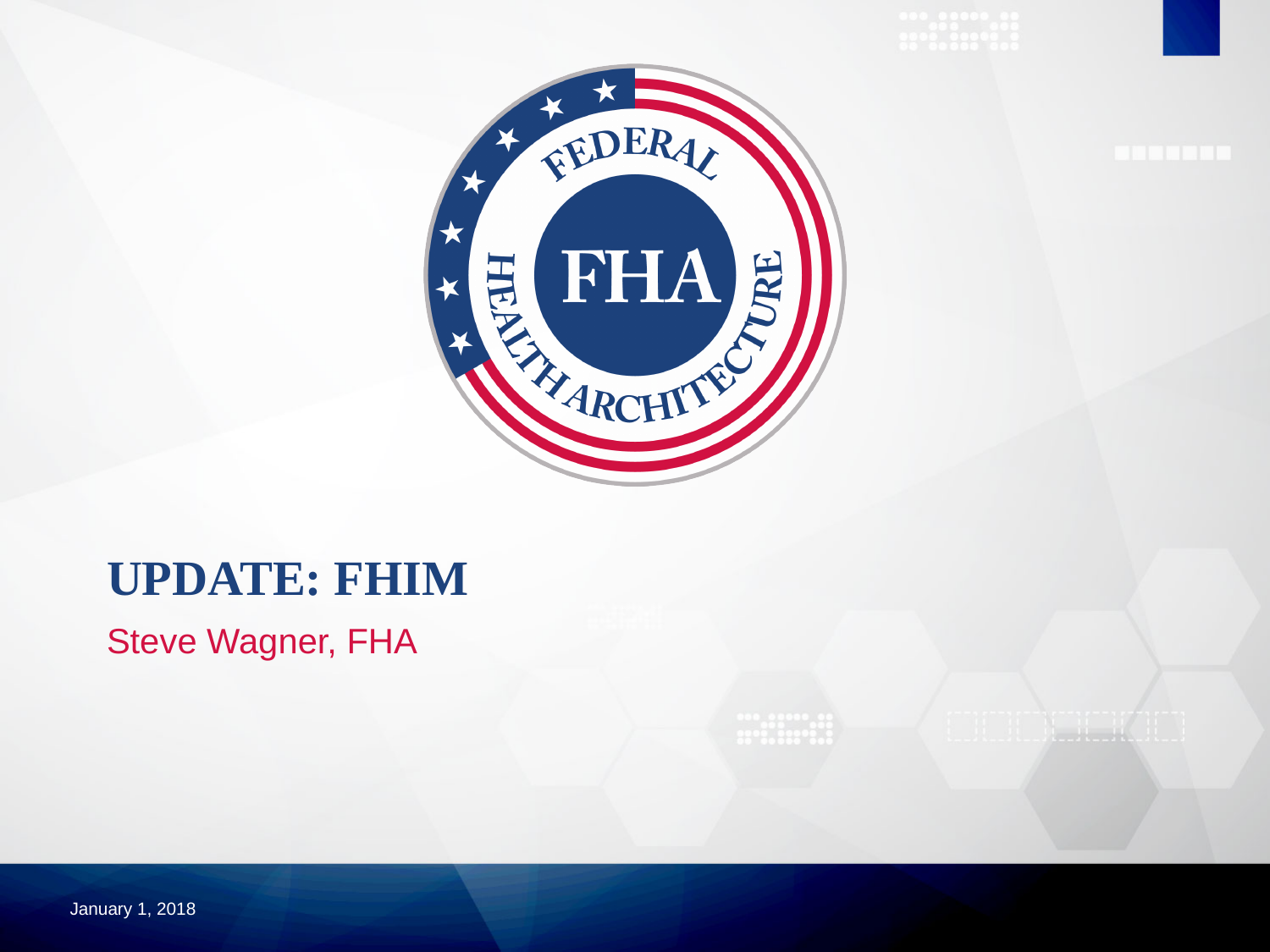

1
# Update: FHIM
Steve Wagner, FHA
January 1, 2018